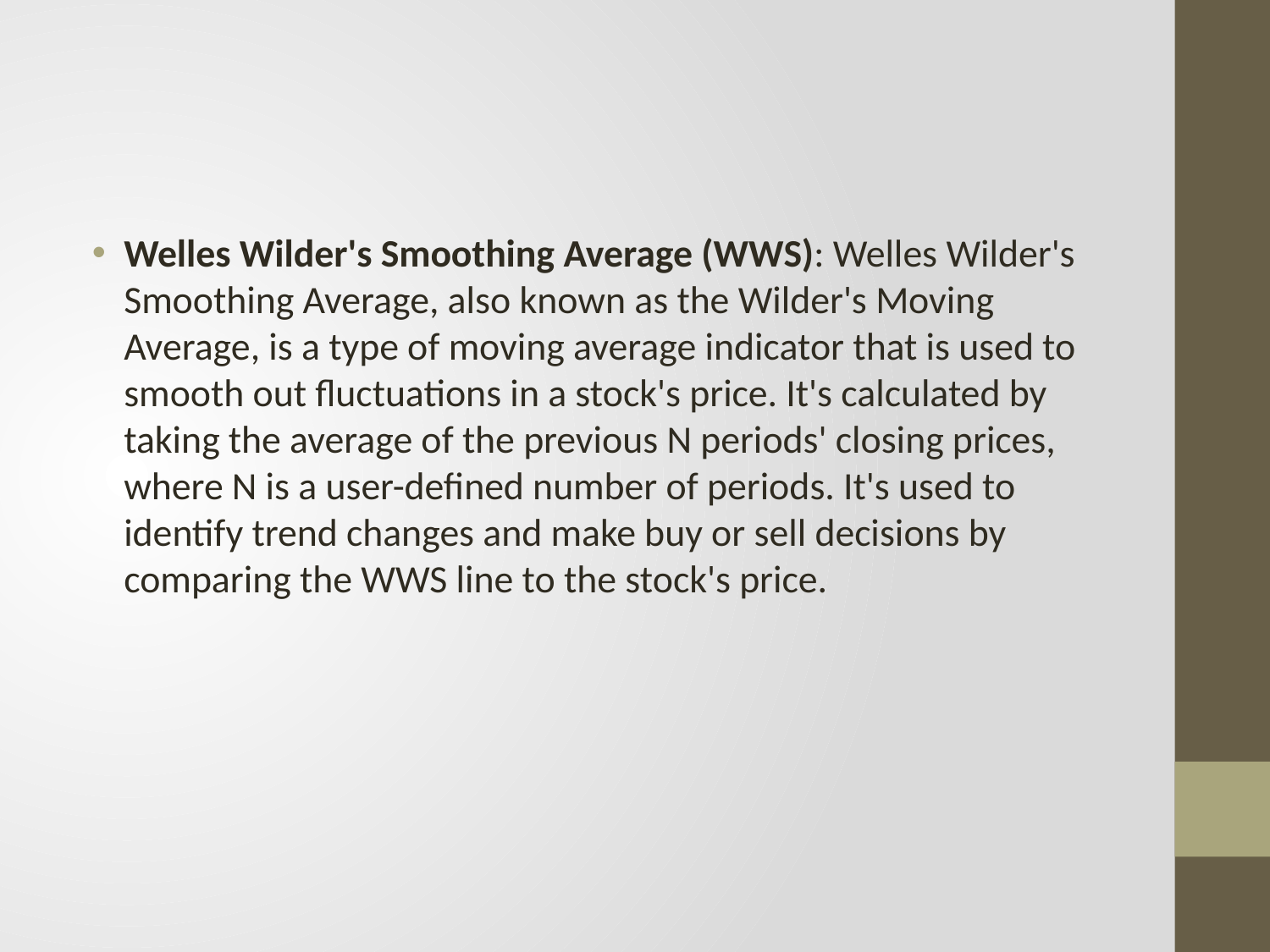

#
Welles Wilder's Smoothing Average (WWS): Welles Wilder's Smoothing Average, also known as the Wilder's Moving Average, is a type of moving average indicator that is used to smooth out fluctuations in a stock's price. It's calculated by taking the average of the previous N periods' closing prices, where N is a user-defined number of periods. It's used to identify trend changes and make buy or sell decisions by comparing the WWS line to the stock's price.